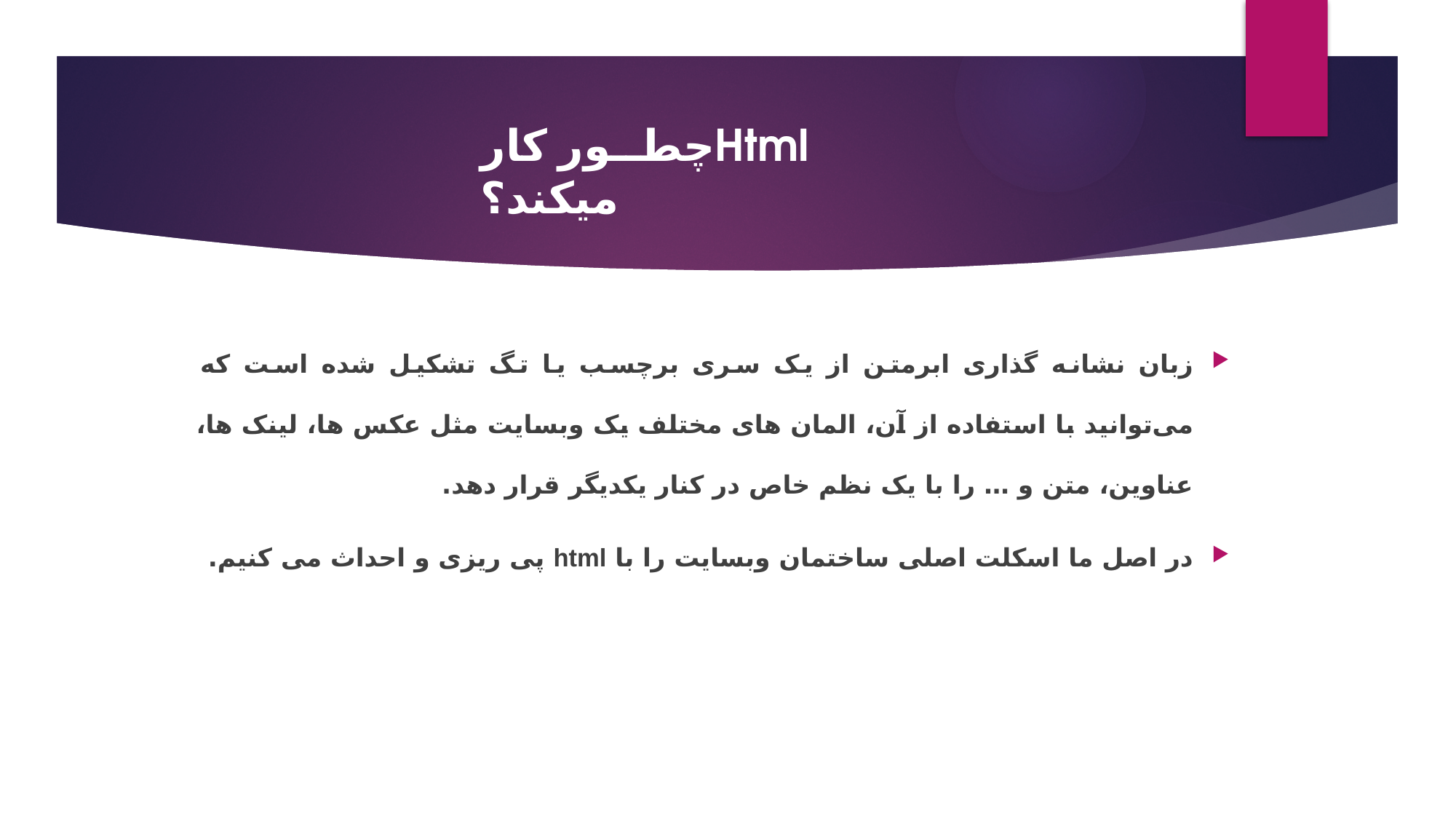

Htmlچطــور کار میکند؟
زبان نشانه گذاری ابرمتن از یک سری برچسب یا تگ تشکیل شده است که می‌توانید با استفاده از آن، المان های مختلف یک وبسایت مثل عکس ها، لینک ها، عناوین، متن و … را با یک نظم خاص در کنار یکدیگر قرار دهد.
در اصل ما اسکلت اصلی ساختمان وبسایت را با html پی ریزی و احداث می کنیم.